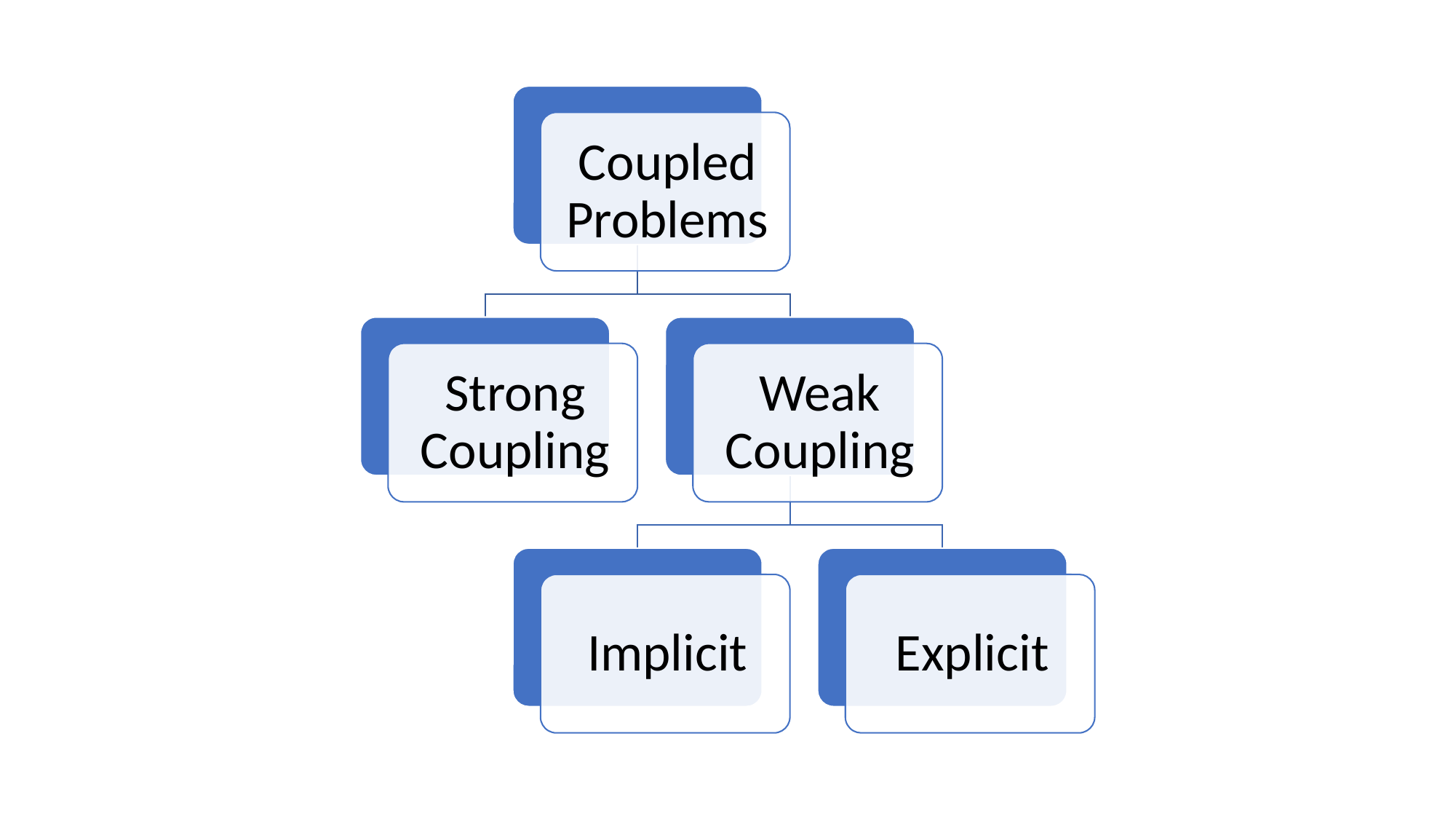

Coupled Problems
Strong Coupling
Weak Coupling
Implicit
Explicit